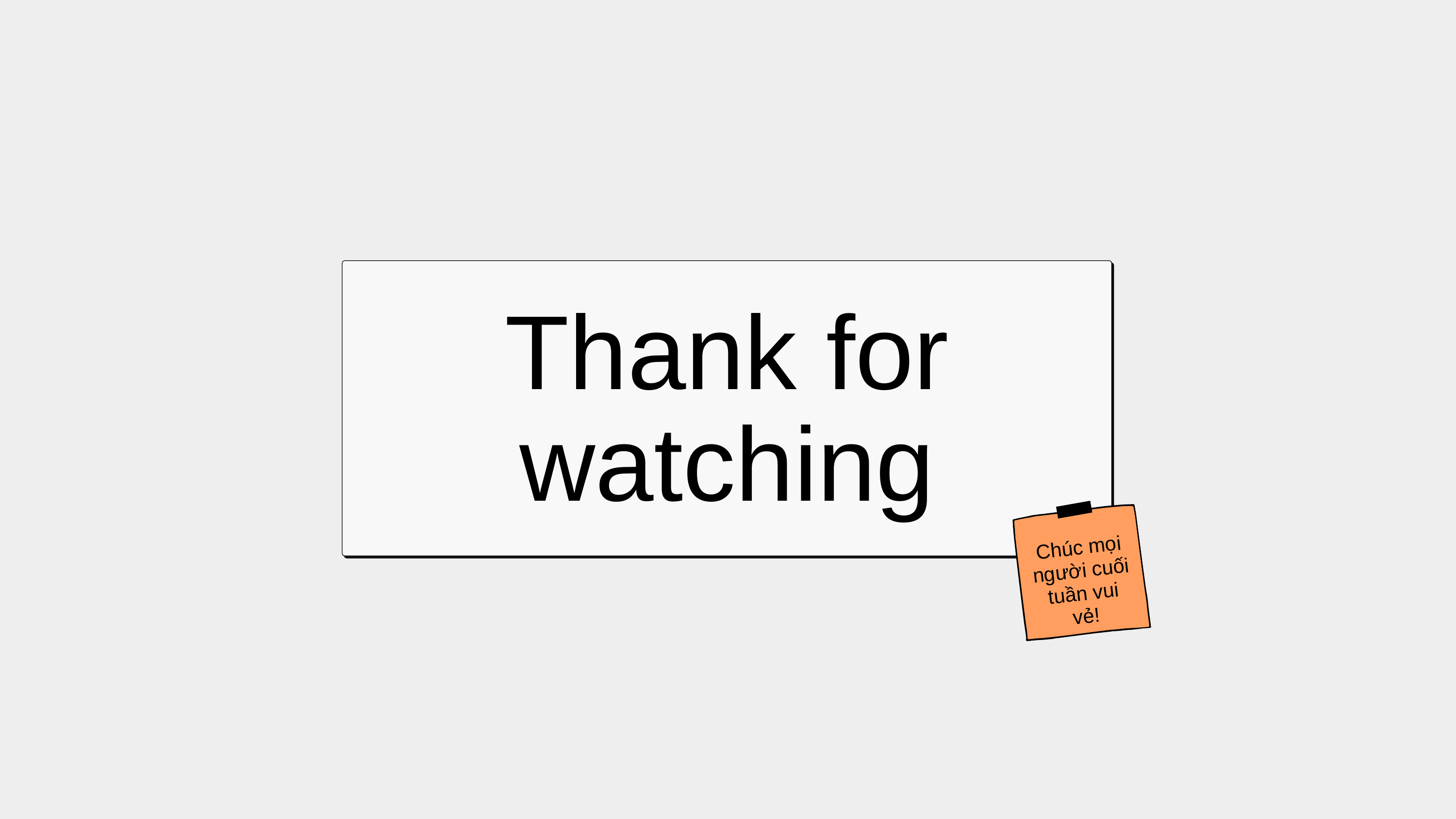

Thank for watching

Chúc mọi người cuối tuần vui vẻ!